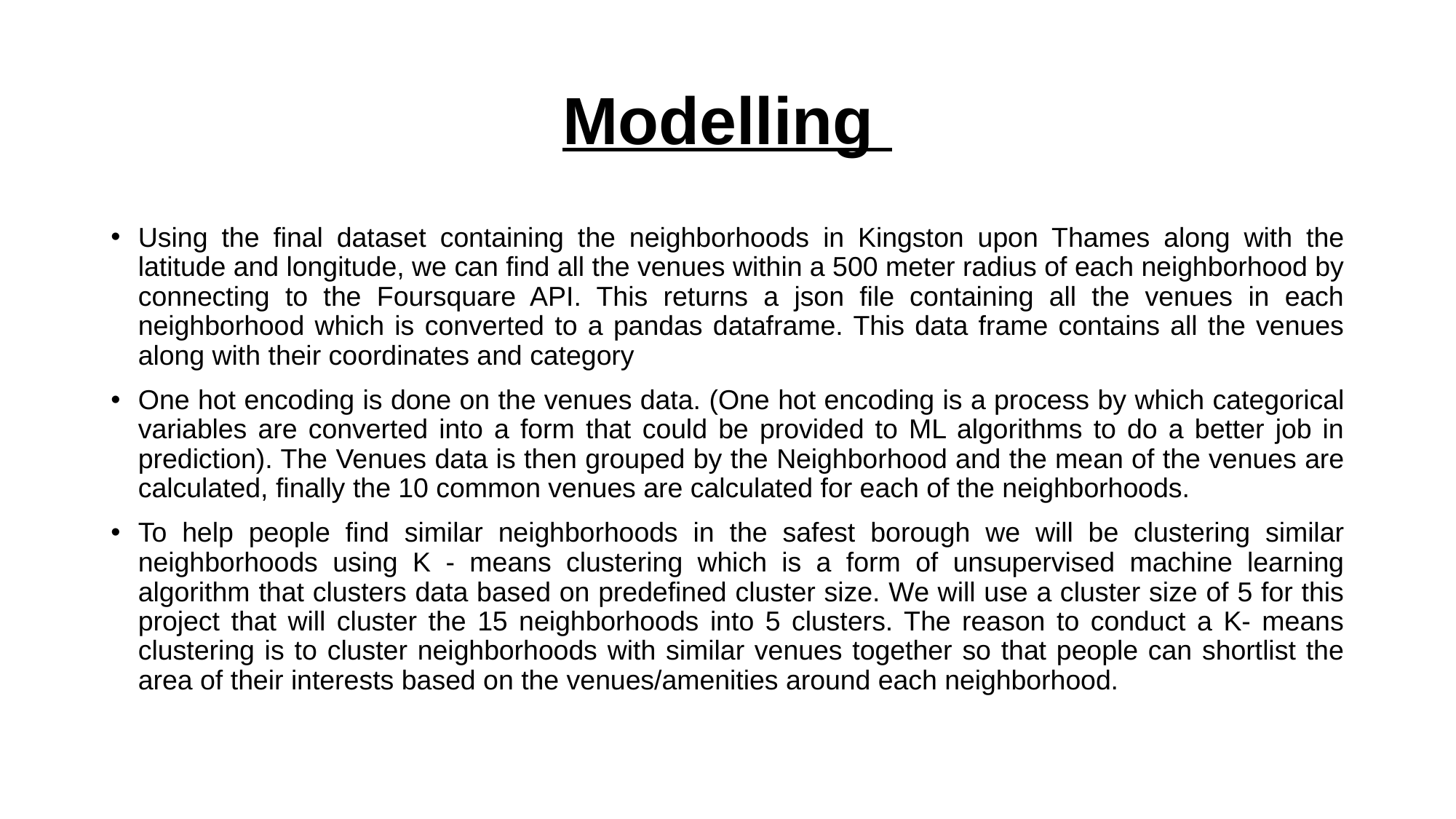

# Modelling
Using the final dataset containing the neighborhoods in Kingston upon Thames along with the latitude and longitude, we can find all the venues within a 500 meter radius of each neighborhood by connecting to the Foursquare API. This returns a json file containing all the venues in each neighborhood which is converted to a pandas dataframe. This data frame contains all the venues along with their coordinates and category
One hot encoding is done on the venues data. (One hot encoding is a process by which categorical variables are converted into a form that could be provided to ML algorithms to do a better job in prediction). The Venues data is then grouped by the Neighborhood and the mean of the venues are calculated, finally the 10 common venues are calculated for each of the neighborhoods.
To help people find similar neighborhoods in the safest borough we will be clustering similar neighborhoods using K - means clustering which is a form of unsupervised machine learning algorithm that clusters data based on predefined cluster size. We will use a cluster size of 5 for this project that will cluster the 15 neighborhoods into 5 clusters. The reason to conduct a K- means clustering is to cluster neighborhoods with similar venues together so that people can shortlist the area of their interests based on the venues/amenities around each neighborhood.